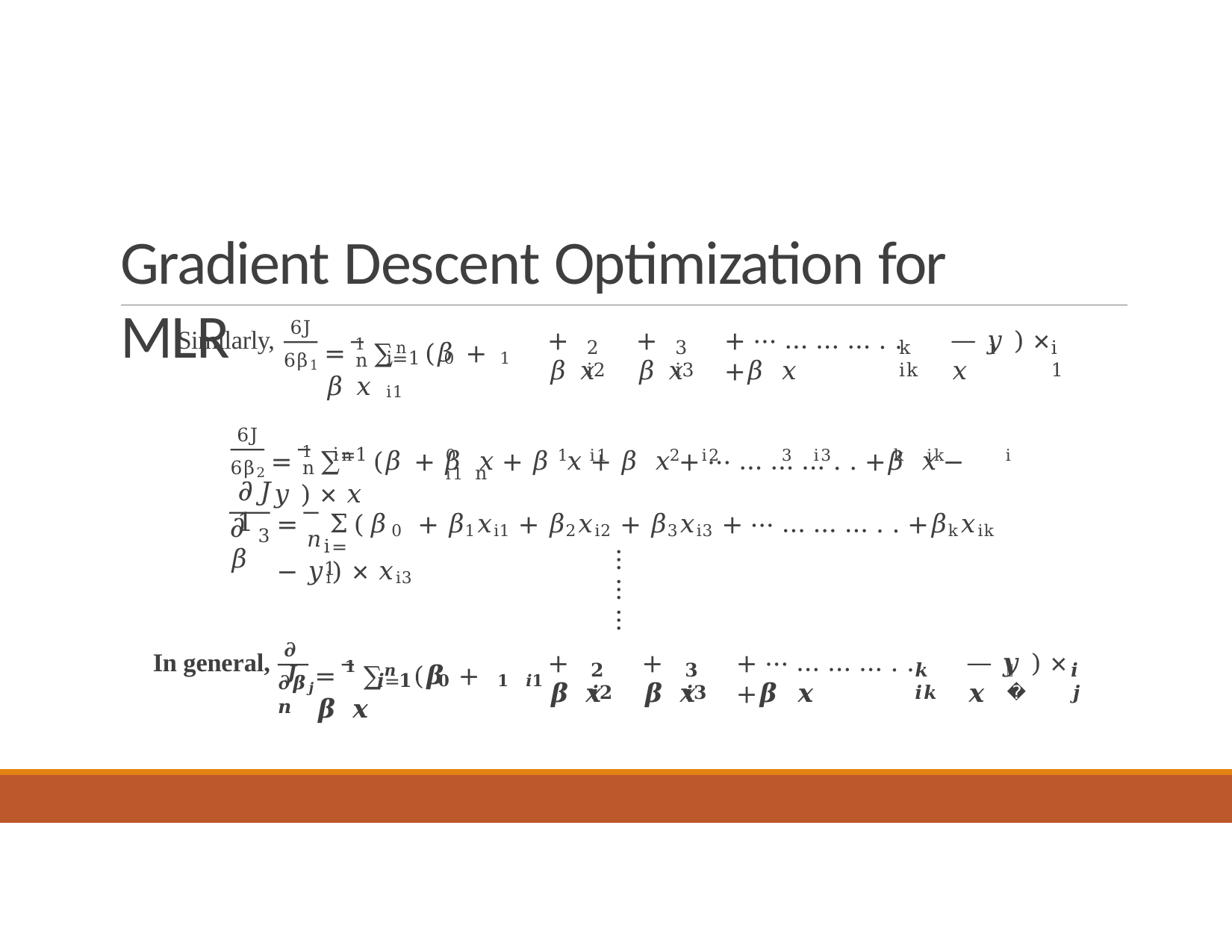

# Gradient Descent Optimization for MLR
6J
Similarly,
= 1 ∑n	(𝛽	+ 𝛽 𝑥
+ 𝛽 𝑥
+ 𝛽 𝑥
+ ⋯ … … … . . +𝛽  𝑥
— 𝑦 ) × 𝑥
2  i2
3  i3
k  ik
i
i1
i=1	0	1  i1

6β1	n
6J
= 1 ∑n	(𝛽	+ 𝛽  𝑥	+ 𝛽  𝑥	+ 𝛽  𝑥	+ ⋯ … … … . . +𝛽  𝑥	− 𝑦 ) × 𝑥
i=1	0	1    i1	2    i2	3    i3	k    ik	i	i1  n

6β2	n
𝜕𝐽	1
= 𝑛 Σ(𝛽0 + 𝛽1𝑥i1 + 𝛽2𝑥i2 + 𝛽3𝑥i3 + ⋯ … … … . . +𝛽k𝑥ik − 𝑦i) × 𝑥i3
𝜕𝛽

3
i=1
⋮
⋮
⋮
𝝏𝑱
In general,
= 𝟏 ∑𝒏	(𝜷	+ 𝜷 𝒙
+ 𝜷 𝒙
+ 𝜷 𝒙
+ ⋯ … … … . . +𝜷  𝒙
— 𝒚 ) × 𝒙
𝟐	𝒊𝟐
𝟑	𝒊𝟑
𝒌	𝒊𝒌
𝒊
𝒊𝒋
𝒊=𝟏	𝟎	𝟏	𝒊𝟏

𝝏𝜷𝒋	𝒏